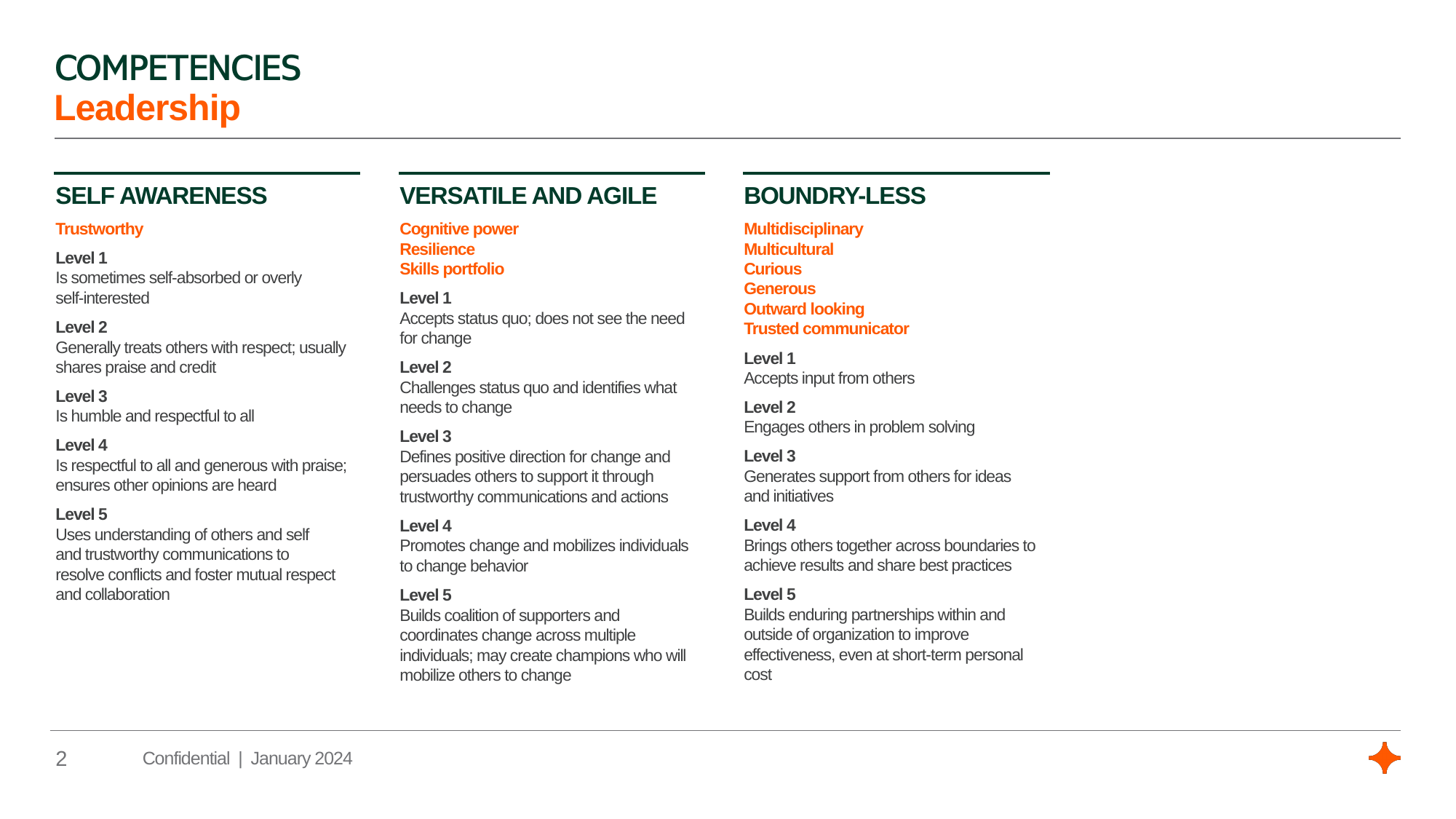

# COMPETENCIES
Leadership
SELF AWARENESS
Trustworthy
Level 1
Is sometimes self-absorbed or overly
self-interested
Level 2
Generally treats others with respect; usually shares praise and credit
Level 3
Is humble and respectful to all
Level 4
Is respectful to all and generous with praise; ensures other opinions are heard
Level 5
Uses understanding of others and self
and trustworthy communications to
resolve conflicts and foster mutual respect and collaboration
VERSATILE AND AGILE
Cognitive power
Resilience
Skills portfolio
Level 1
Accepts status quo; does not see the need
for change
Level 2
Challenges status quo and identifies what needs to change
Level 3
Defines positive direction for change and persuades others to support it through trustworthy communications and actions
Level 4
Promotes change and mobilizes individuals to change behavior
Level 5
Builds coalition of supporters and coordinates change across multiple individuals; may create champions who will mobilize others to change
BOUNDRY-LESS
Multidisciplinary
Multicultural
Curious
Generous
Outward looking
Trusted communicator
Level 1
Accepts input from others
Level 2
Engages others in problem solving
Level 3
Generates support from others for ideas
and initiatives
Level 4
Brings others together across boundaries to achieve results and share best practices
Level 5
Builds enduring partnerships within and outside of organization to improve effectiveness, even at short-term personal cost
2
Confidential  |  January 2024